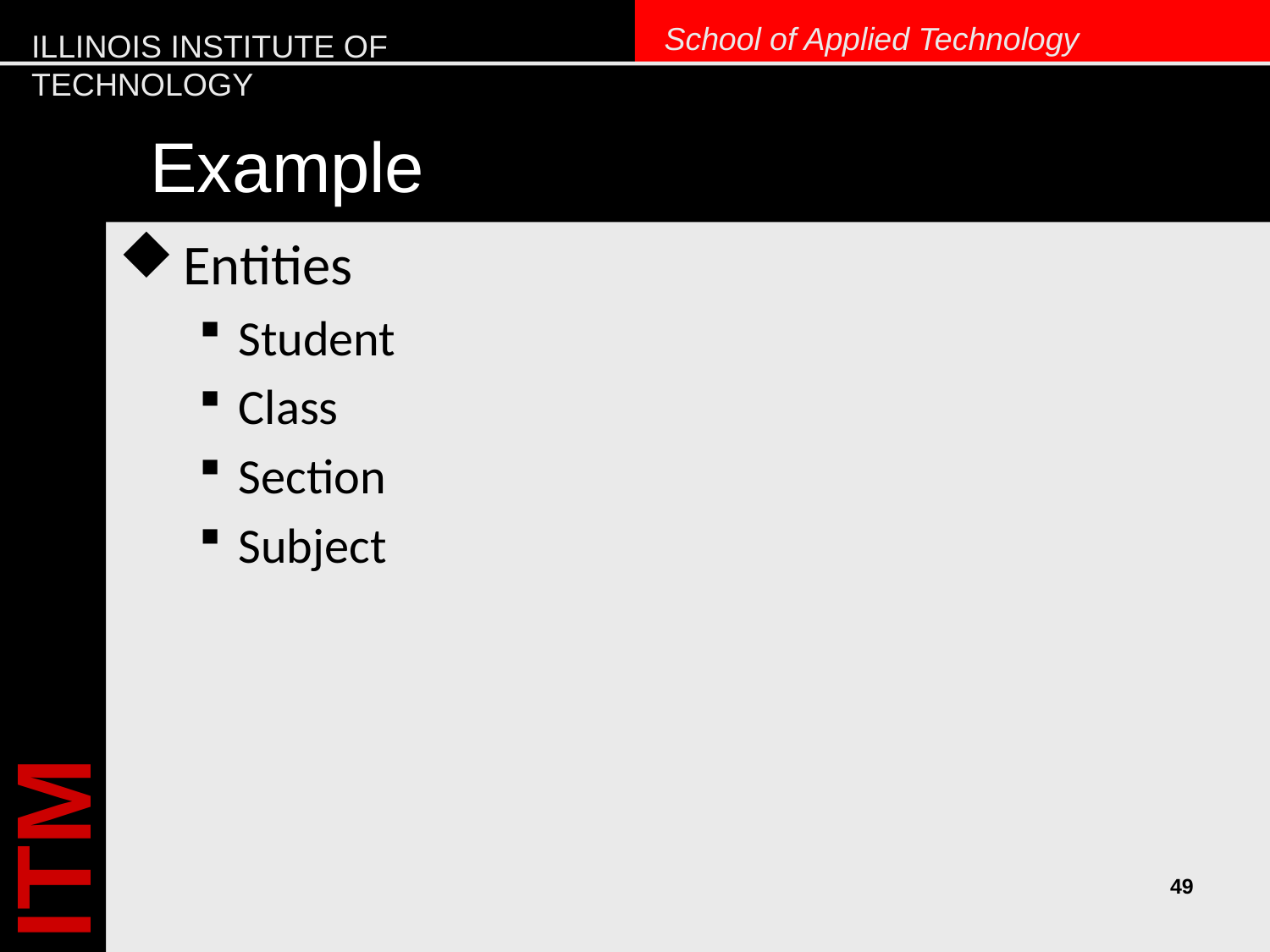

# Example
Entities
Student
Class
Section
Subject
49